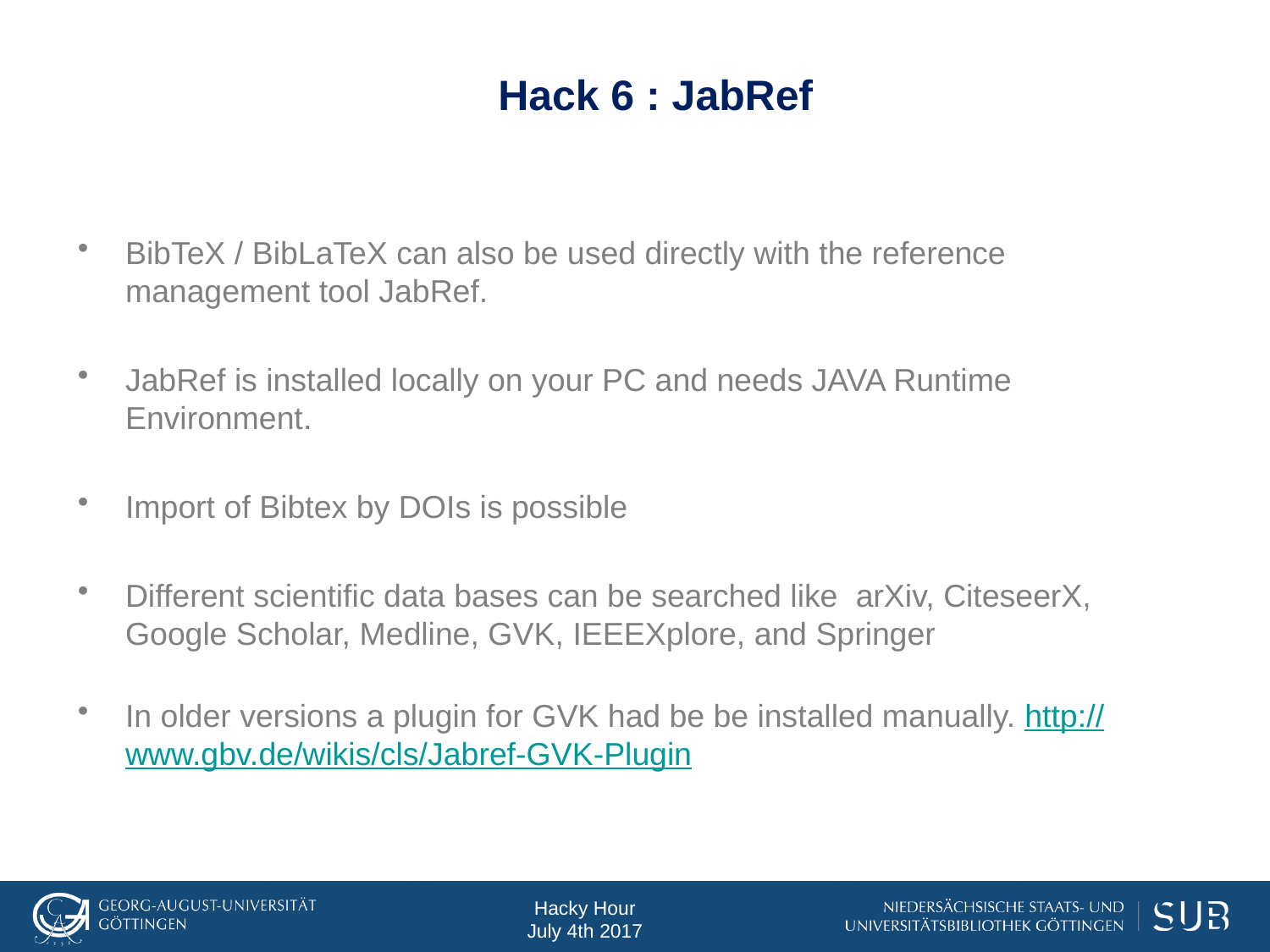

Hack 6 : JabRef
BibTeX / BibLaTeX can also be used directly with the reference management tool JabRef.

JabRef is installed locally on your PC and needs JAVA Runtime Environment.

Import of Bibtex by DOIs is possible

Different scientific data bases can be searched like  arXiv, CiteseerX, Google Scholar, Medline, GVK, IEEEXplore, and Springer
In older versions a plugin for GVK had be be installed manually. http://www.gbv.de/wikis/cls/Jabref-GVK-Plugin

Hacky Hour
July 4th 2017